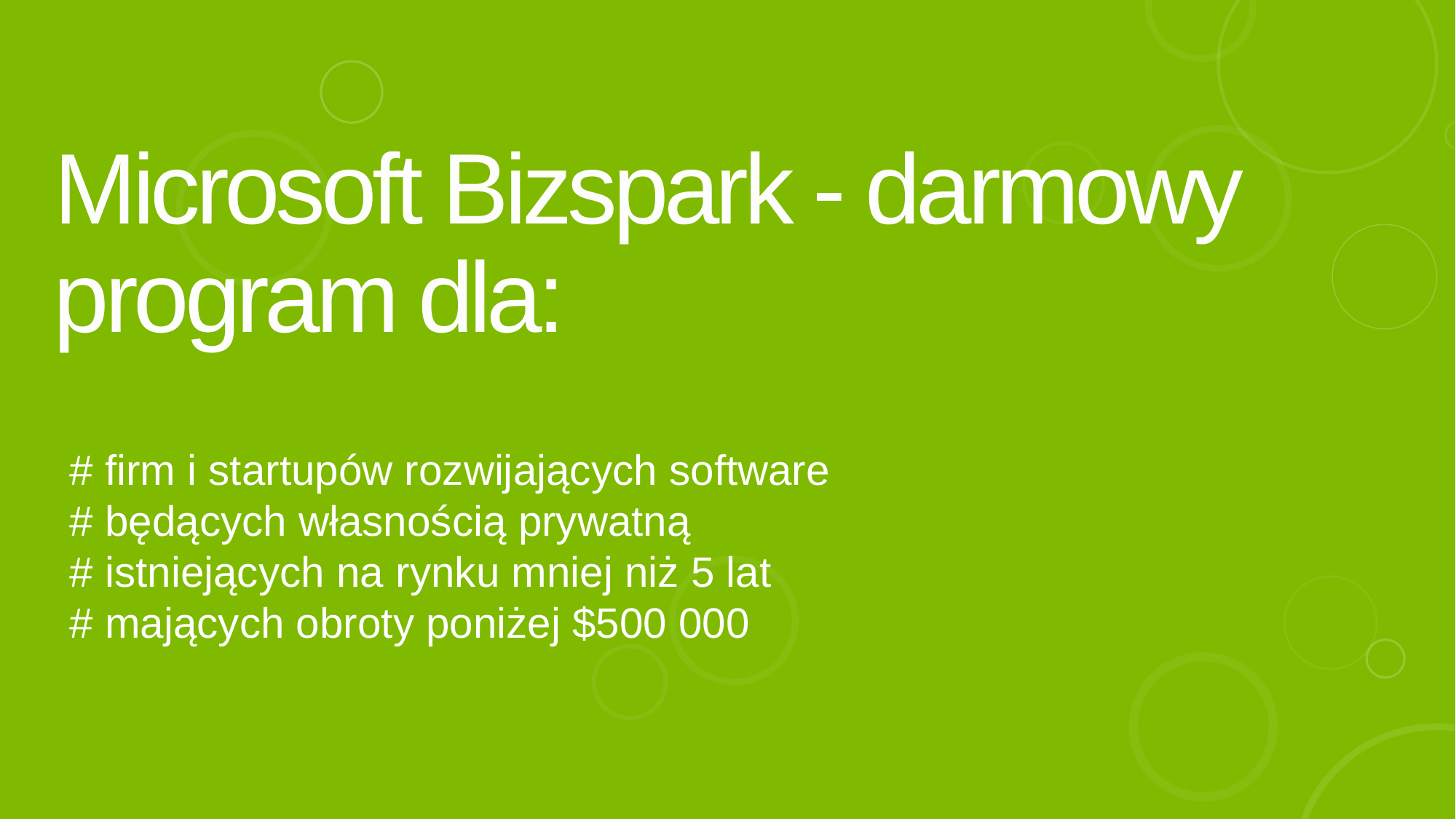

# Microsoft Bizspark - darmowy program dla:
# firm i startupów rozwijających software
# będących własnością prywatną
# istniejących na rynku mniej niż 5 lat
# mających obroty poniżej $500 000